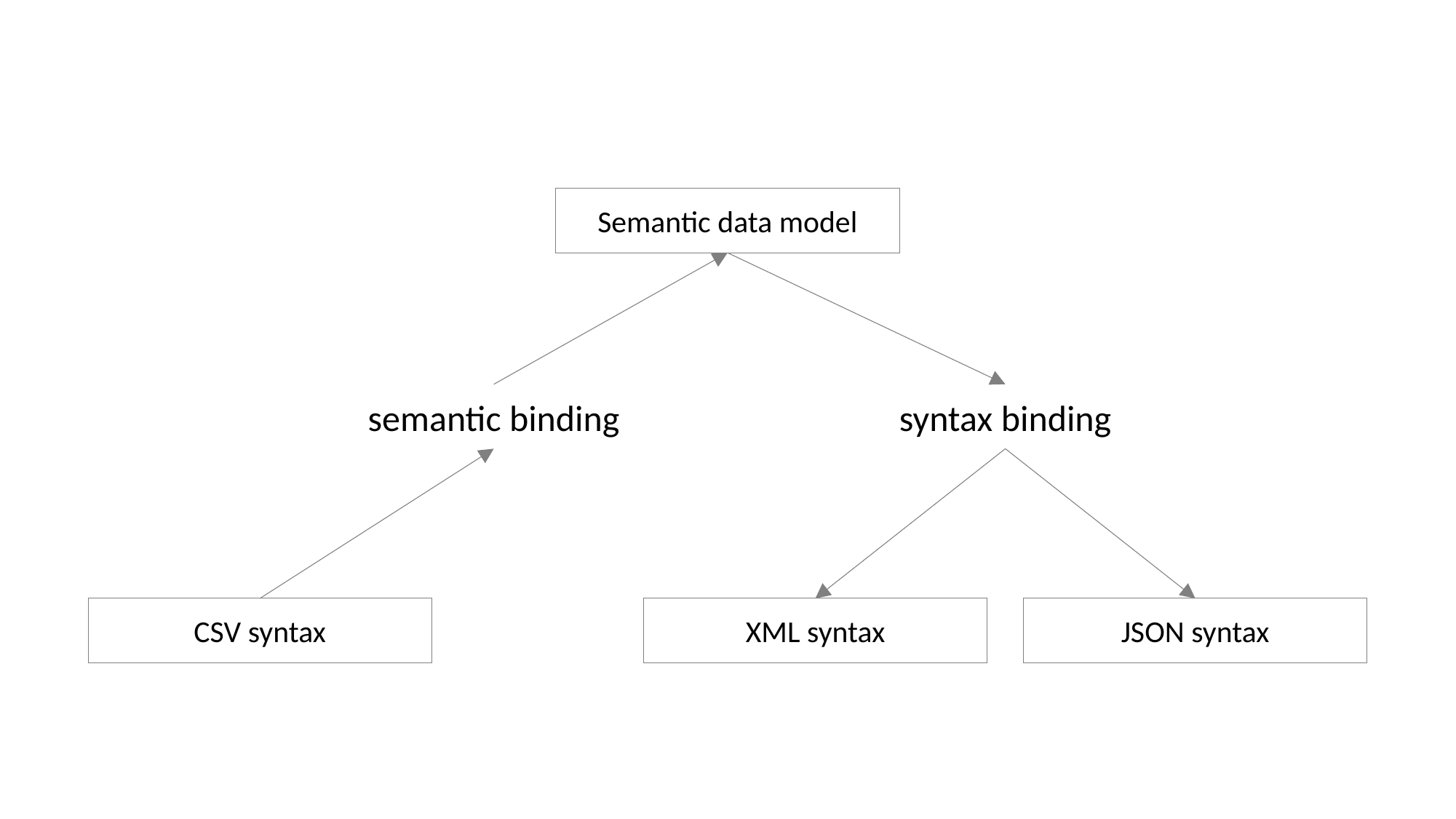

Semantic data model
semantic binding
syntax binding
CSV syntax
XML syntax
JSON syntax